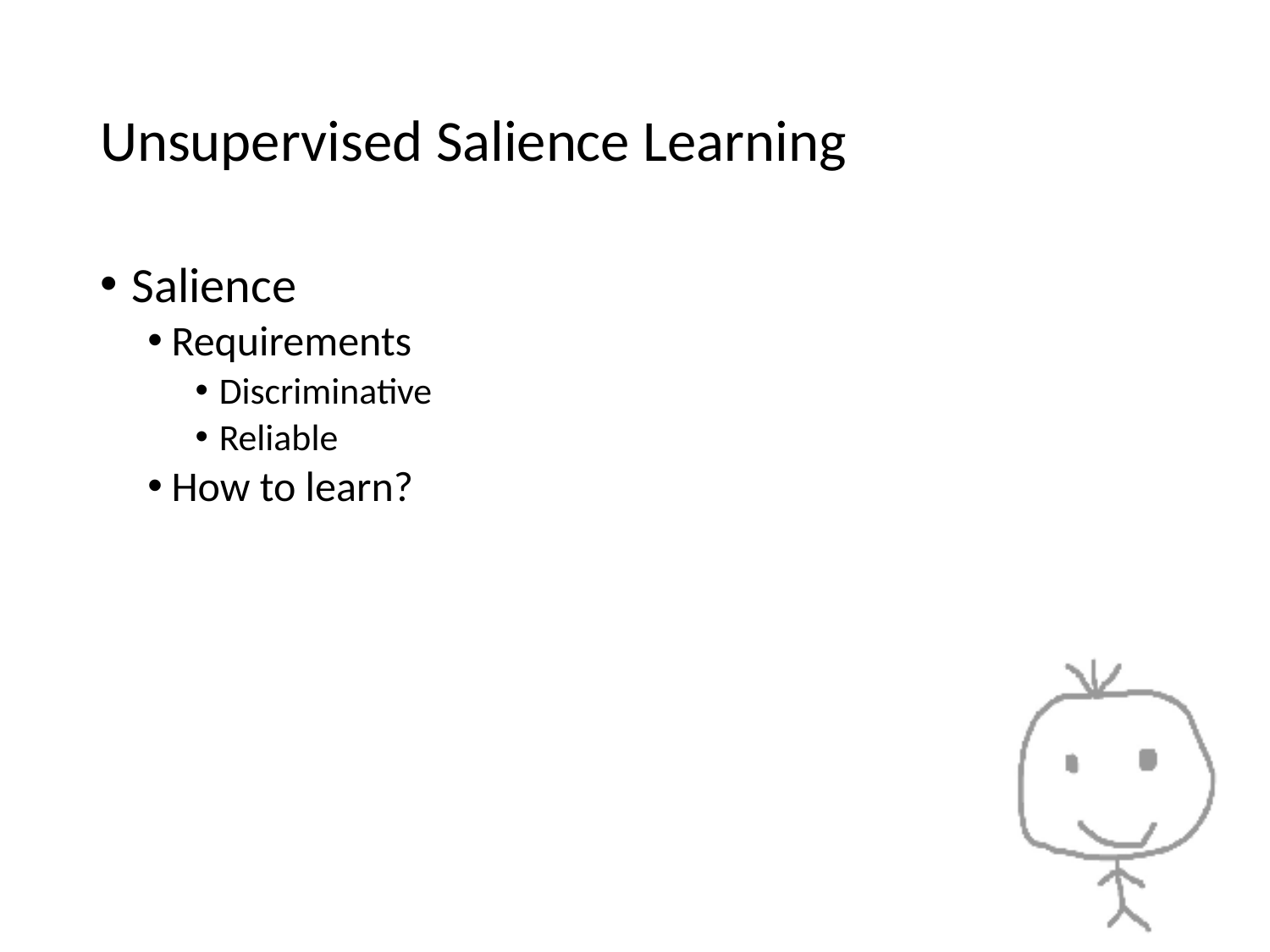

# Unsupervised Salience Learning
Salience
Requirements
Discriminative
Reliable
How to learn?